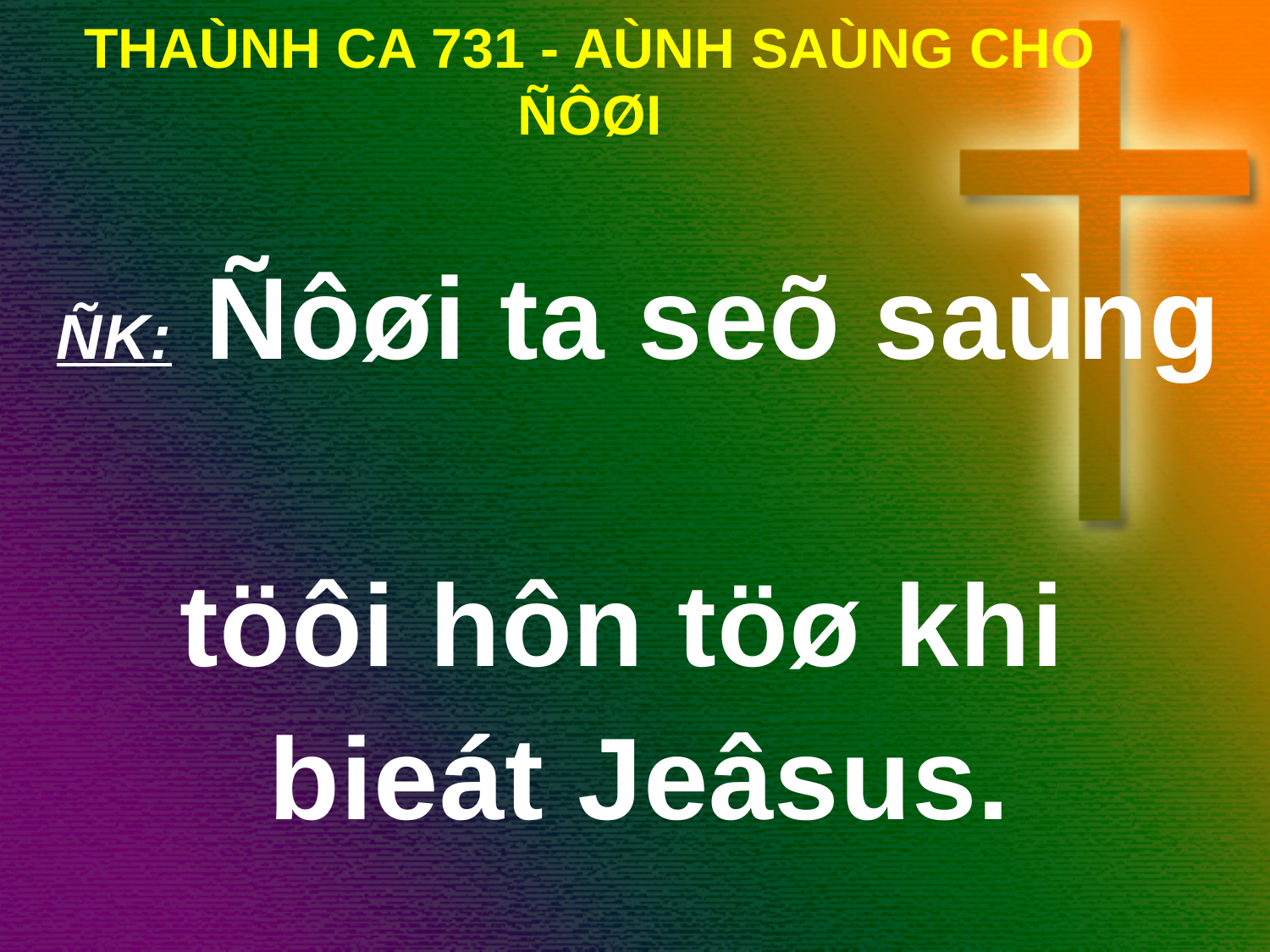

THAÙNH CA 731 - AÙNH SAÙNG CHO ÑÔØI
ÑK: Ñôøi ta seõ saùng
töôi hôn töø khi
bieát Jeâsus.